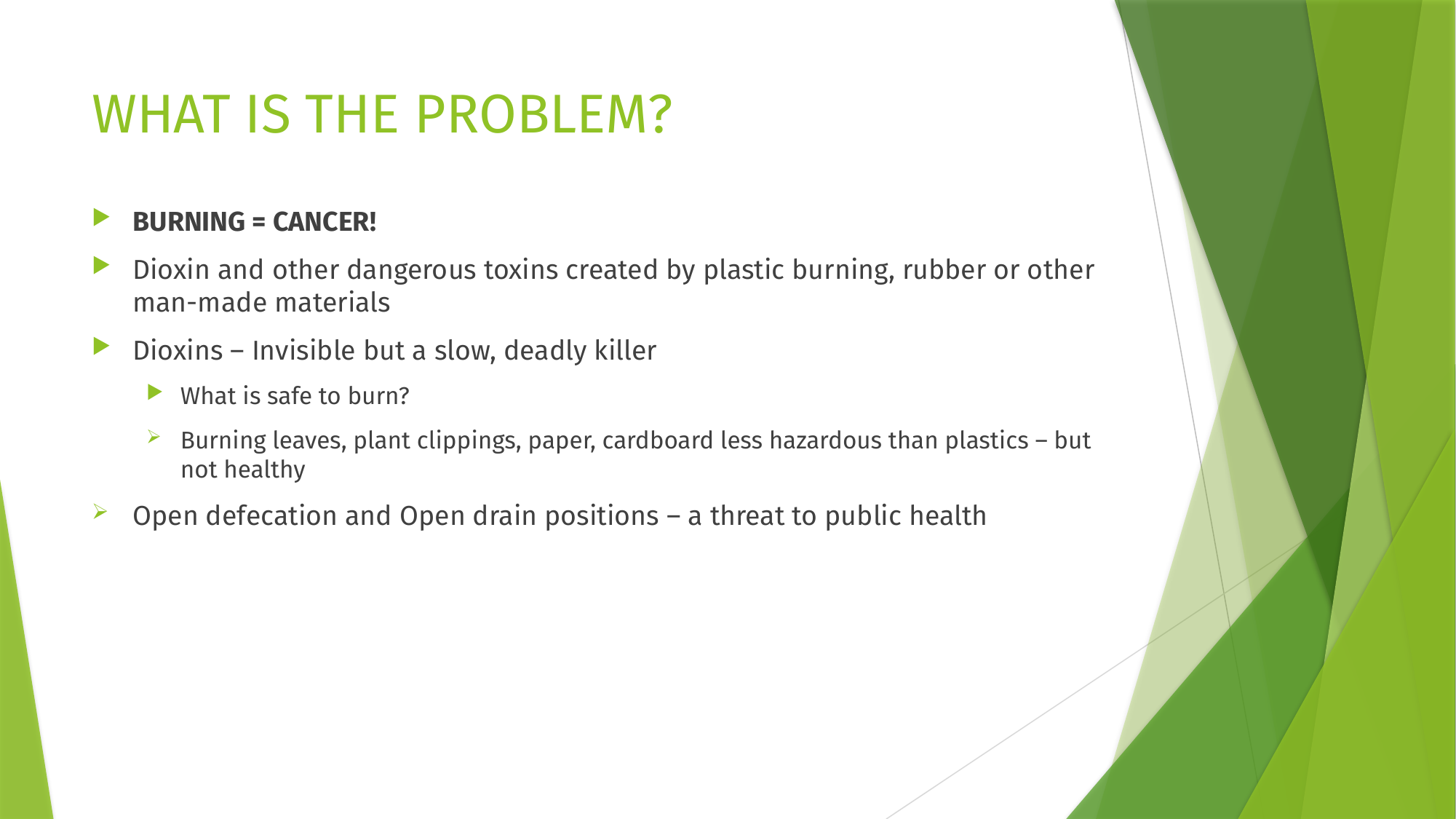

# WHAT IS THE PROBLEM?
BURNING = CANCER!
Dioxin and other dangerous toxins created by plastic burning, rubber or other man-made materials
Dioxins – Invisible but a slow, deadly killer
What is safe to burn?
Burning leaves, plant clippings, paper, cardboard less hazardous than plastics – but not healthy
Open defecation and Open drain positions – a threat to public health